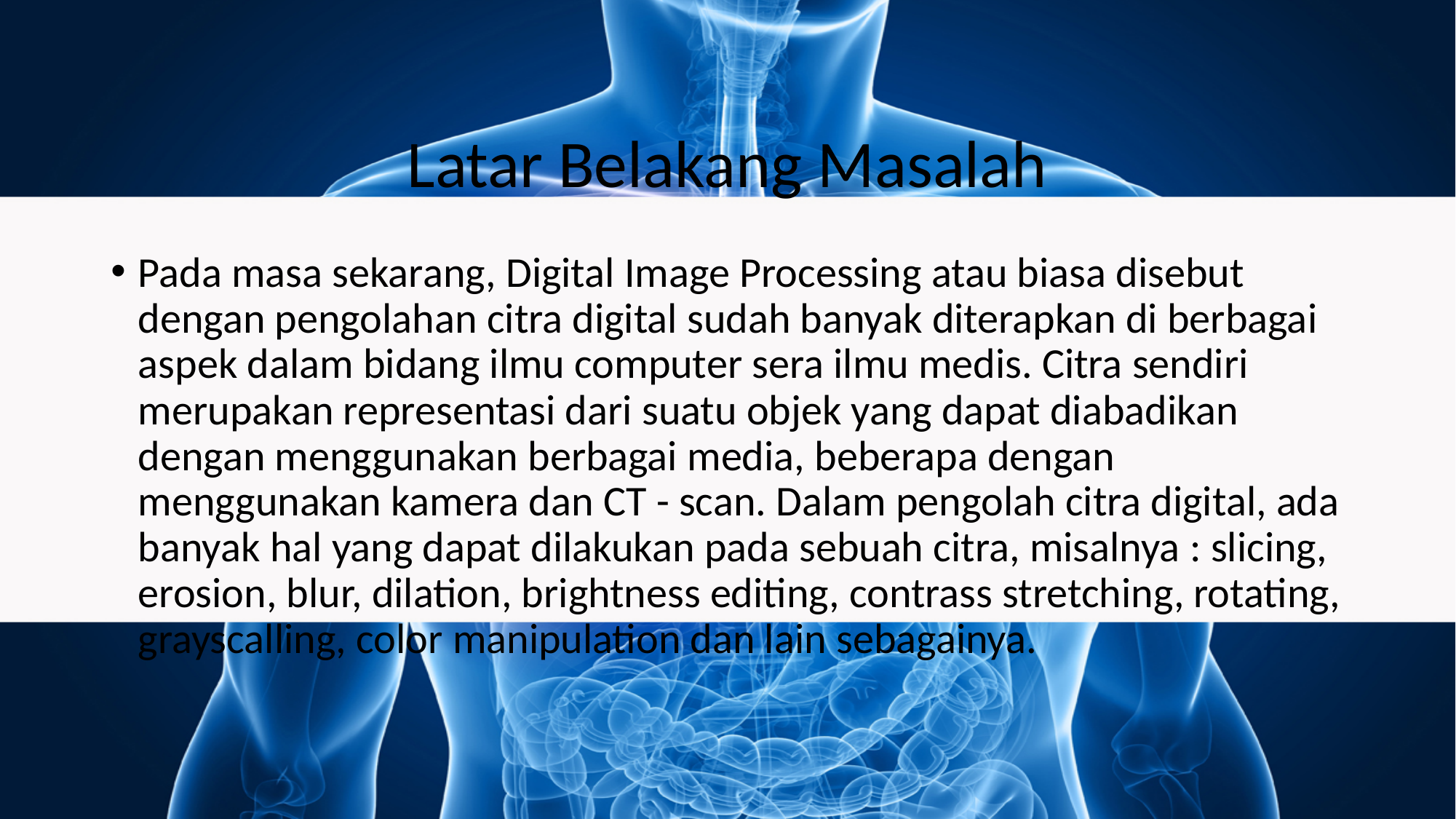

# Latar Belakang Masalah
Pada masa sekarang, Digital Image Processing atau biasa disebut dengan pengolahan citra digital sudah banyak diterapkan di berbagai aspek dalam bidang ilmu computer sera ilmu medis. Citra sendiri merupakan representasi dari suatu objek yang dapat diabadikan dengan menggunakan berbagai media, beberapa dengan menggunakan kamera dan CT - scan. Dalam pengolah citra digital, ada banyak hal yang dapat dilakukan pada sebuah citra, misalnya : slicing, erosion, blur, dilation, brightness editing, contrass stretching, rotating, grayscalling, color manipulation dan lain sebagainya.